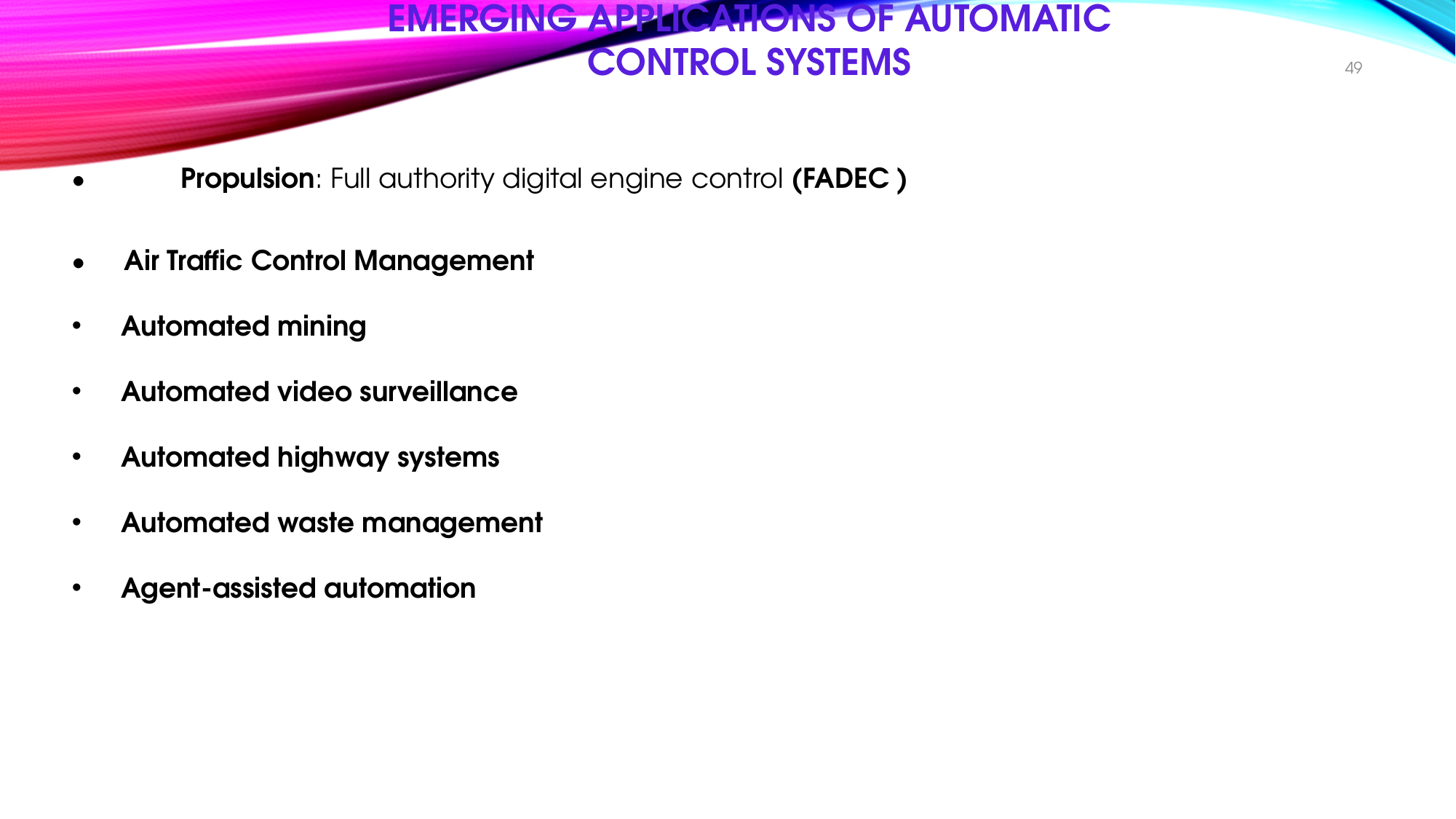

EMERGING APPLICATIONS OF AUTOMATIC
CONTROL SYSTEMS
49
•	Propulsion: Full authority digital engine control (FADEC )

•     Air Traffic Control Management

  Automated mining

  Automated video surveillance

  Automated highway systems

  Automated waste management

  Agent-assisted automation